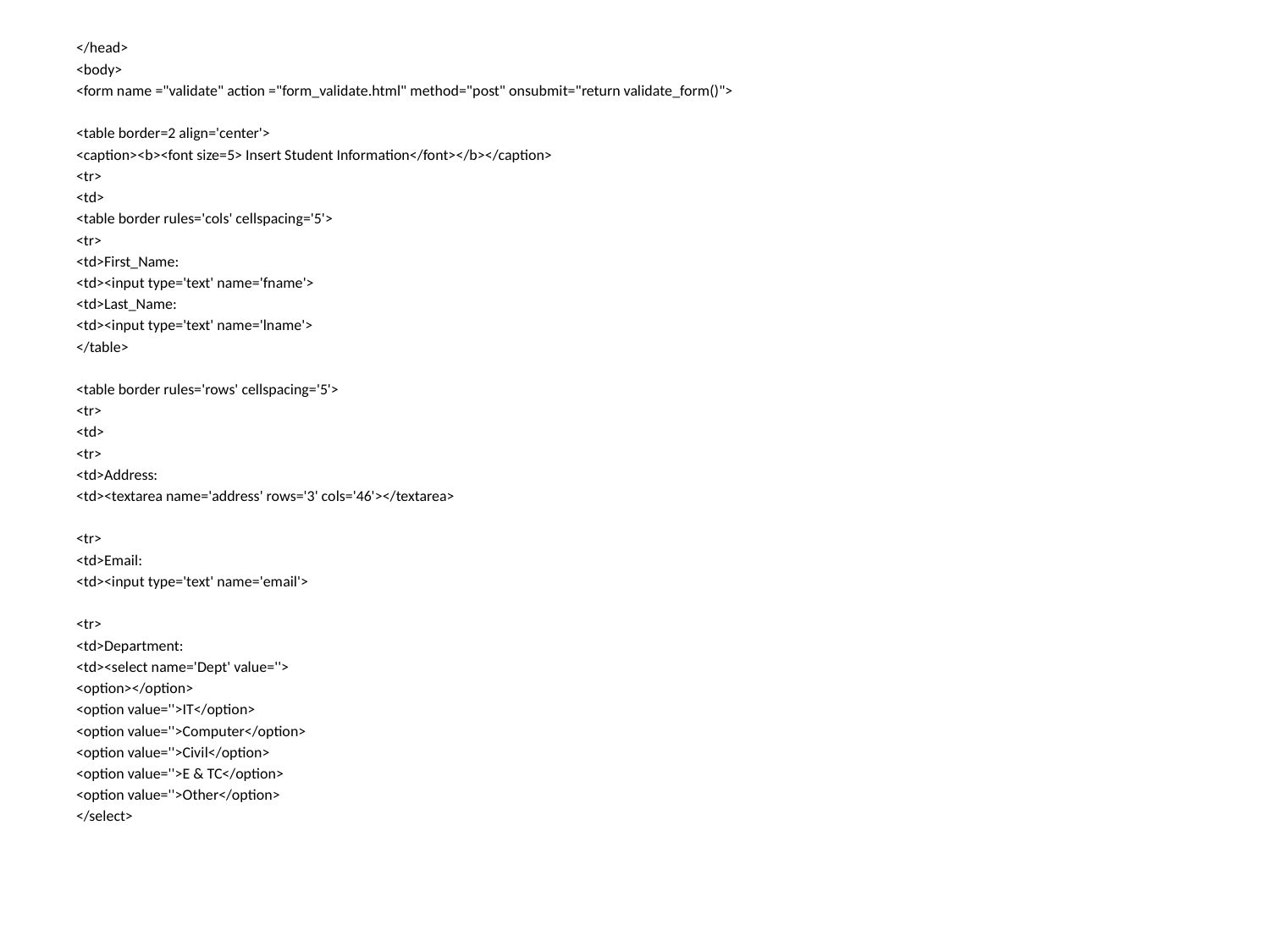

</head>
<body>
<form name ="validate" action ="form_validate.html" method="post" onsubmit="return validate_form()">

<table border=2 align='center'>
<caption><b><font size=5> Insert Student Information</font></b></caption>
<tr>
<td>
<table border rules='cols' cellspacing='5'>
<tr>
<td>First_Name:
<td><input type='text' name='fname'>
<td>Last_Name:
<td><input type='text' name='lname'>
</table>

<table border rules='rows' cellspacing='5'>
<tr>
<td>
<tr>
<td>Address:
<td><textarea name='address' rows='3' cols='46'></textarea>

<tr>
<td>Email:
<td><input type='text' name='email'>

<tr>
<td>Department:
<td><select name='Dept' value=''>
<option></option>
<option value=''>IT</option>
<option value=''>Computer</option>
<option value=''>Civil</option>
<option value=''>E & TC</option>
<option value=''>Other</option>
</select>

#